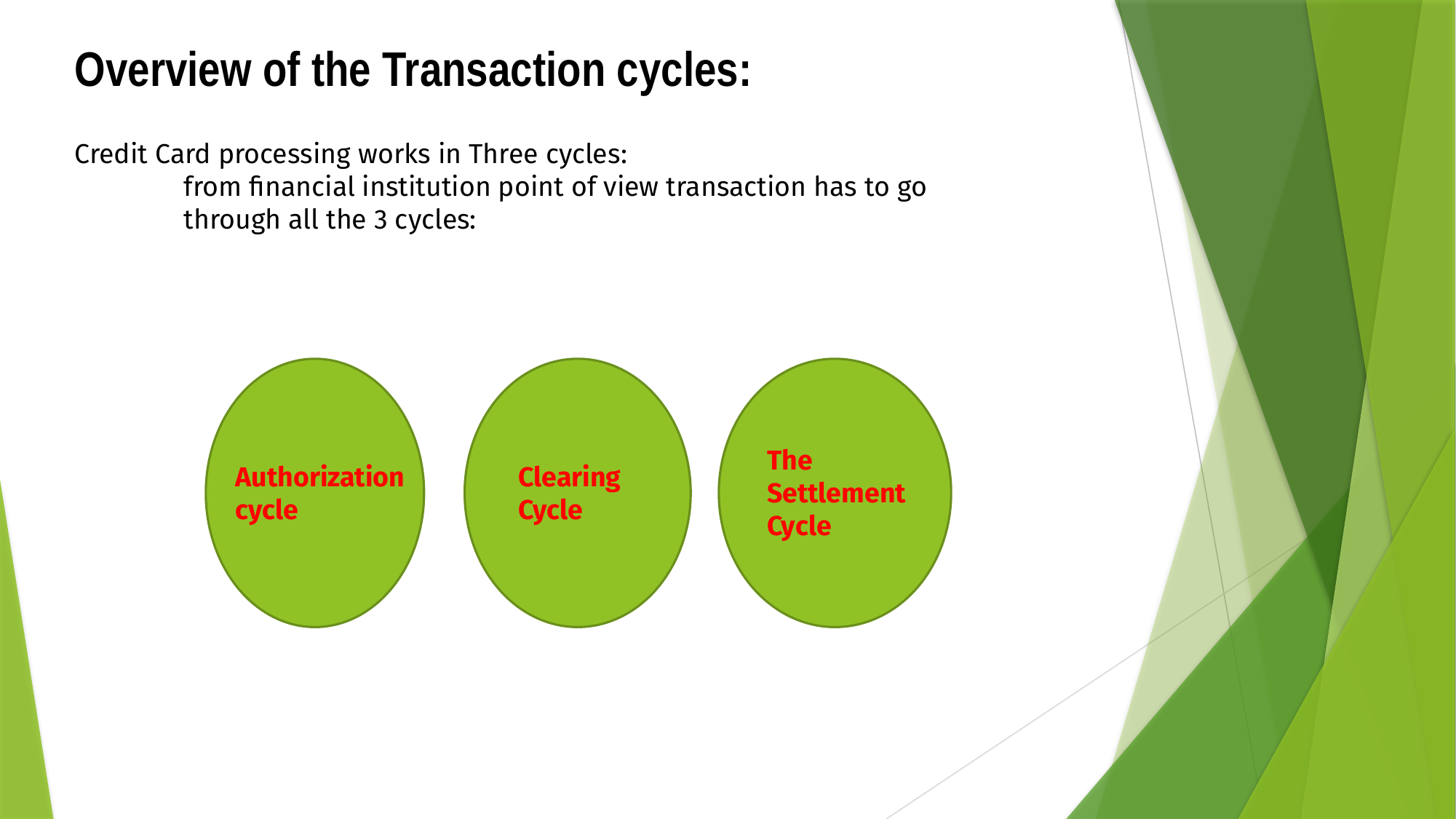

Overview of the Transaction cycles:
Credit Card processing works in Three cycles:
	from financial institution point of view transaction has to go 	through all the 3 cycles:

The Settlement Cycle
Authorization cycle
Clearing
Cycle